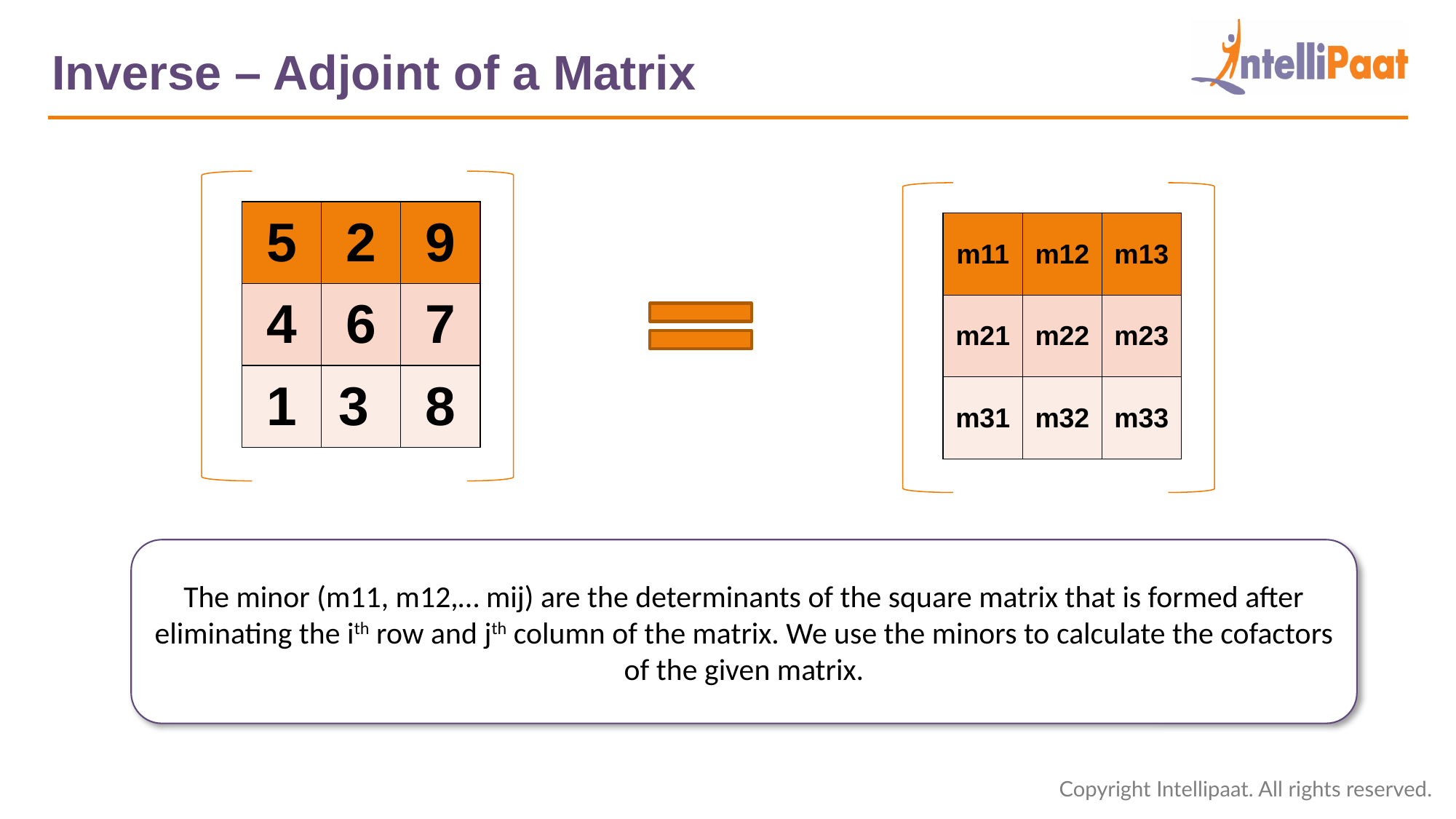

Inverse – Adjoint of a Matrix

| 5 | 2 | 9 |
| --- | --- | --- |
| 4 | 6 | 7 |
| 1 | 3 | 8 |
| m11 | m12 | m13 |
| --- | --- | --- |
| m21 | m22 | m23 |
| m31 | m32 | m33 |

The minor (m11, m12,… mij) are the determinants of the square matrix that is formed after eliminating the ith row and jth column of the matrix. We use the minors to calculate the cofactors of the given matrix.